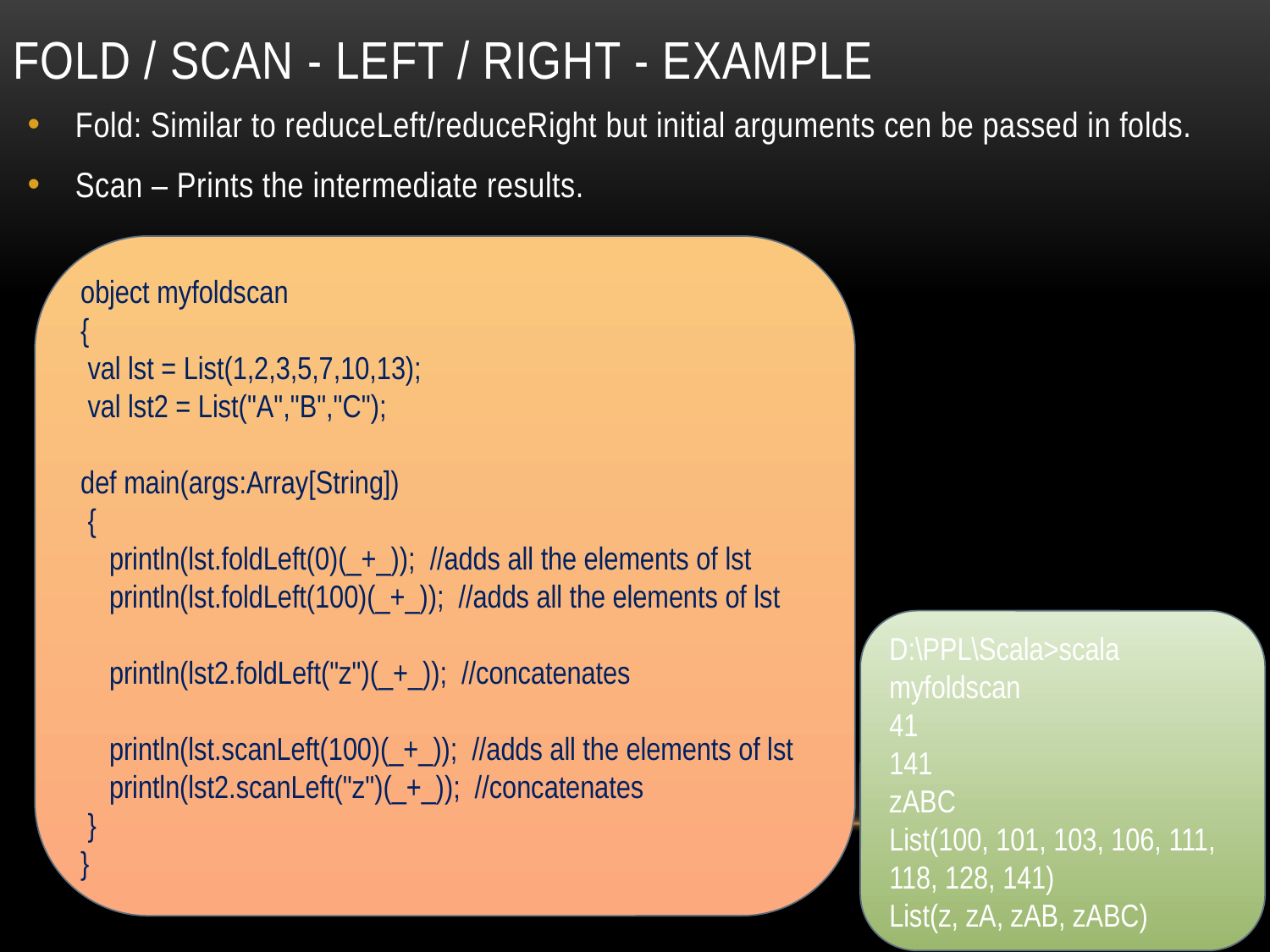

# Fold / scan - left / right - example
Fold: Similar to reduceLeft/reduceRight but initial arguments cen be passed in folds.
Scan – Prints the intermediate results.
object myfoldscan
{
 val lst = List(1,2,3,5,7,10,13);
 val lst2 = List("A","B","C");

def main(args:Array[String])
 {
    println(lst.foldLeft(0)(_+_));  //adds all the elements of lst
    println(lst.foldLeft(100)(_+_));  //adds all the elements of lst

    println(lst2.foldLeft("z")(_+_));  //concatenates

    println(lst.scanLeft(100)(_+_));  //adds all the elements of lst
    println(lst2.scanLeft("z")(_+_));  //concatenates
 }
}
D:\PPL\Scala>scala myfoldscan
41
141
zABC
List(100, 101, 103, 106, 111, 118, 128, 141)
List(z, zA, zAB, zABC)